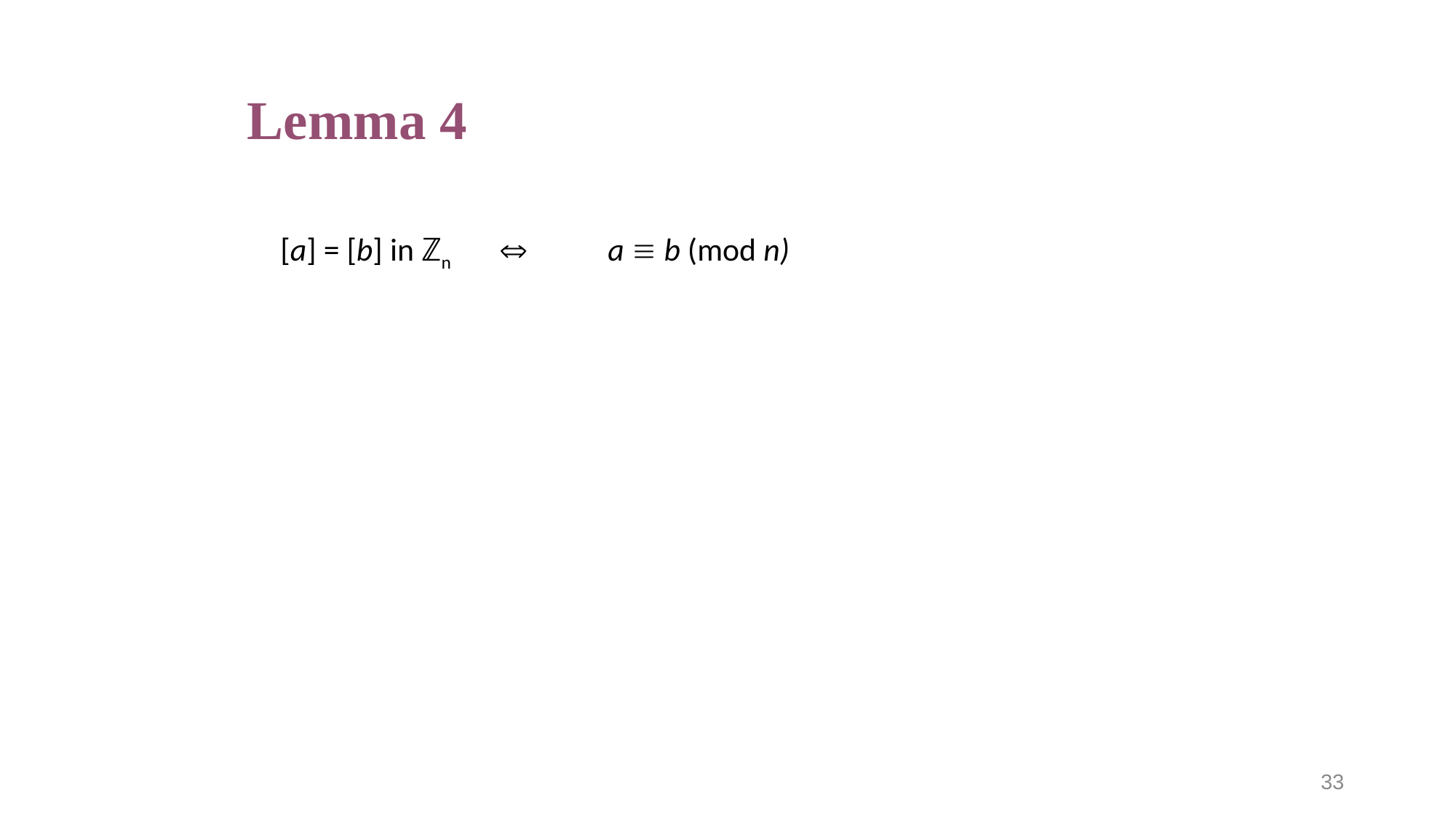

# Lemma 4
[a] = [b] in ℤn 	⇔	a ≡ b (mod n)

33